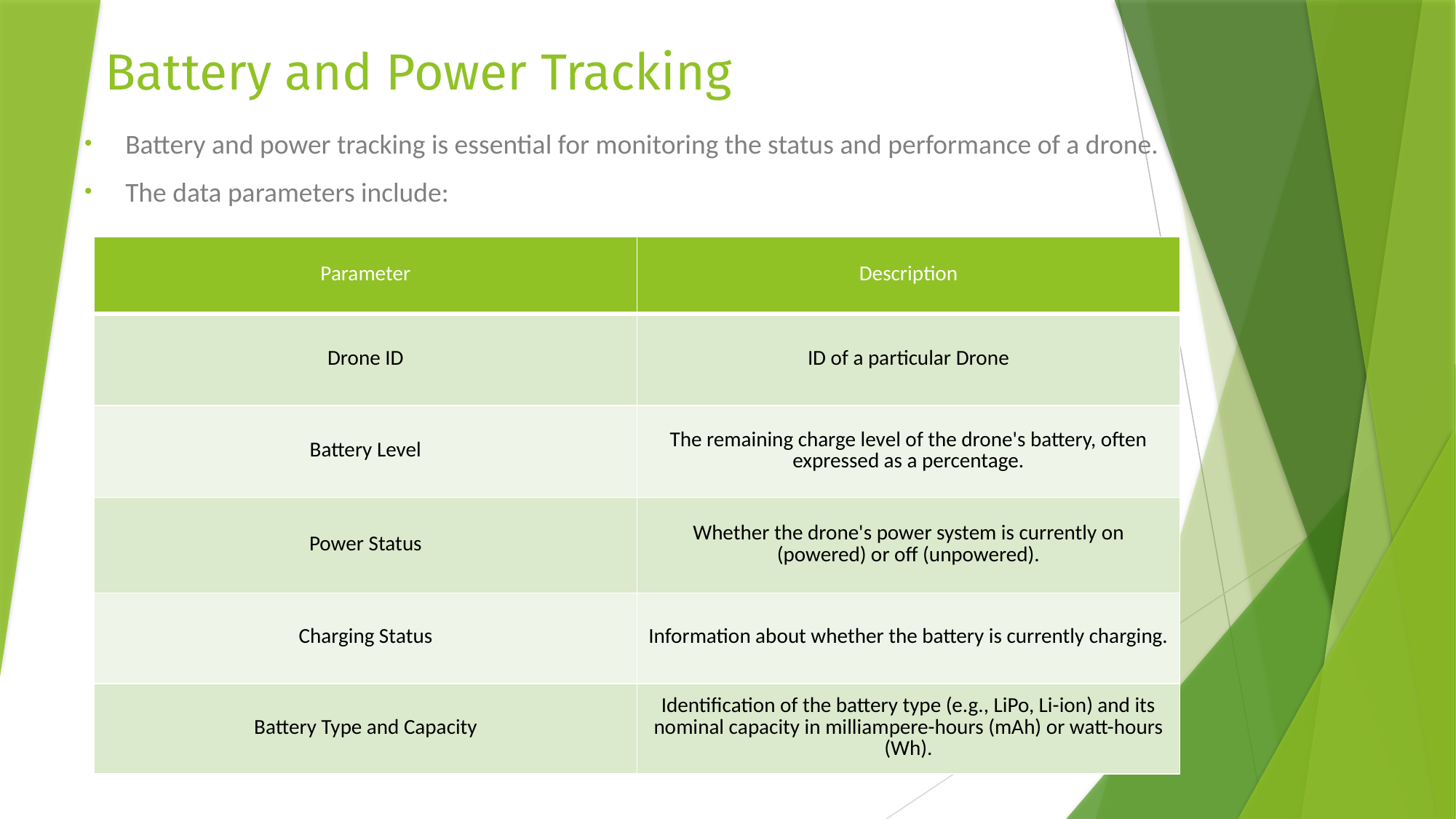

# Battery and Power Tracking
Battery and power tracking is essential for monitoring the status and performance of a drone.
The data parameters include:

| Parameter | Description |
| --- | --- |
| Drone ID | ID of a particular Drone |
| Battery Level | The remaining charge level of the drone's battery, often expressed as a percentage. |
| Power Status | Whether the drone's power system is currently on (powered) or off (unpowered). |
| Charging Status | Information about whether the battery is currently charging. |
| Battery Type and Capacity | Identification of the battery type (e.g., LiPo, Li-ion) and its nominal capacity in milliampere-hours (mAh) or watt-hours (Wh). |